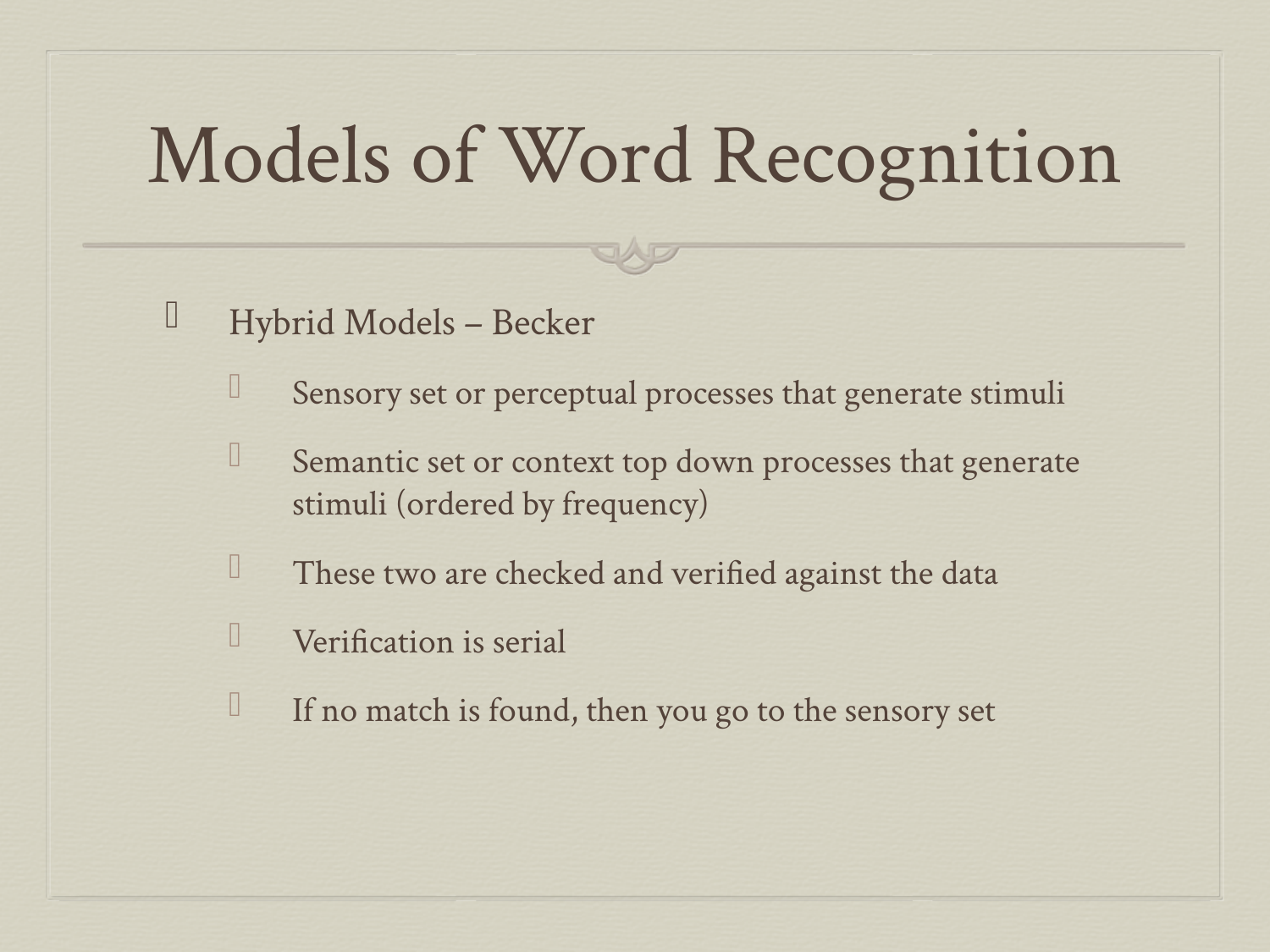

# Models of Word Recognition
Hybrid Models – Becker
Sensory set or perceptual processes that generate stimuli
Semantic set or context top down processes that generate stimuli (ordered by frequency)
These two are checked and verified against the data
Verification is serial
If no match is found, then you go to the sensory set